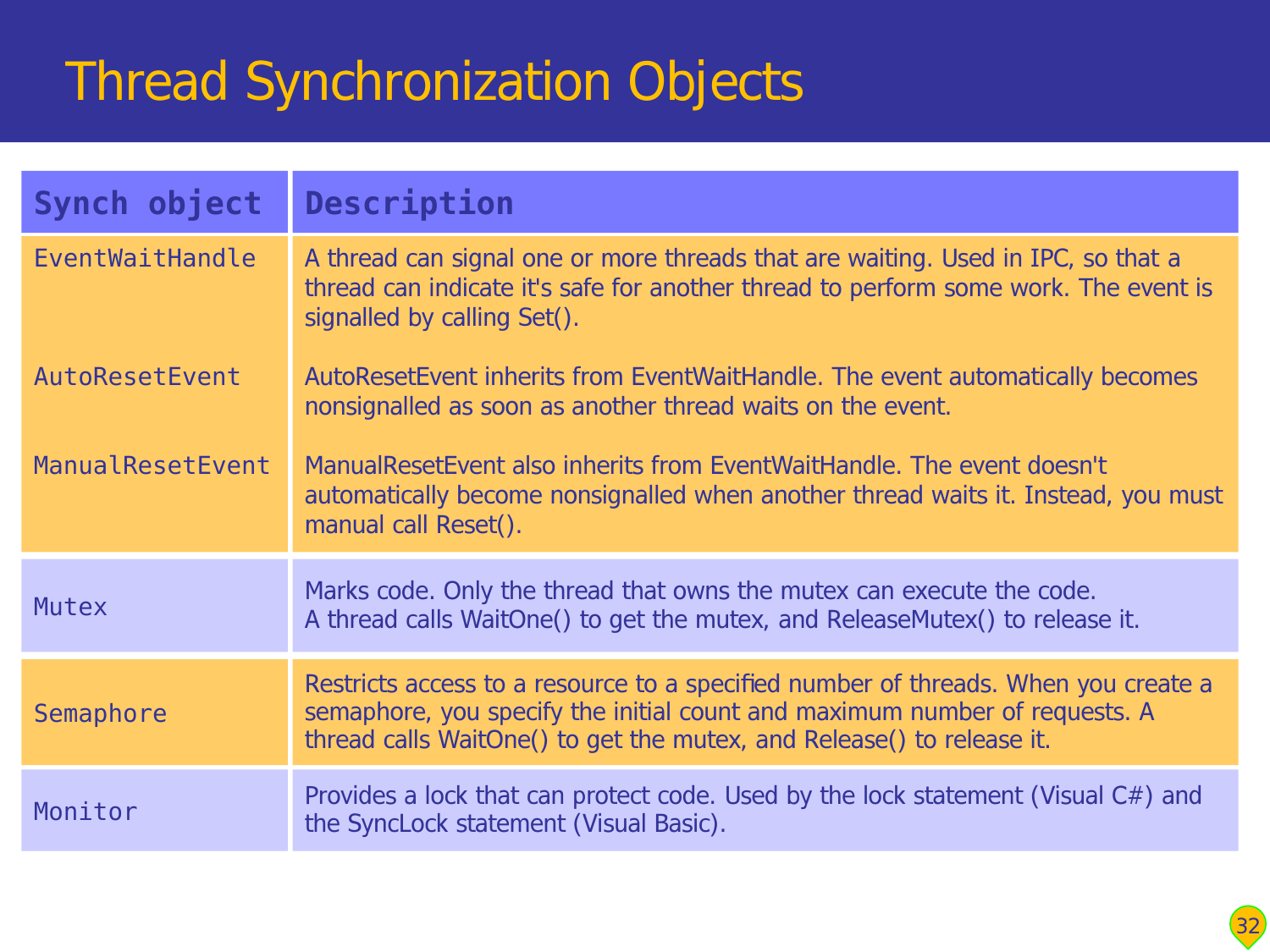

# Thread Synchronization Objects
Synch object
Description
EventWaitHandle

AutoResetEvent

ManualResetEvent

A thread can signal one or more threads that are waiting. Used in IPC, so that a thread can indicate it's safe for another thread to perform some work. The event is signalled by calling Set().

AutoResetEvent inherits from EventWaitHandle. The event automatically becomes nonsignalled as soon as another thread waits on the event.

ManualResetEvent also inherits from EventWaitHandle. The event doesn't automatically become nonsignalled when another thread waits it. Instead, you must manual call Reset().
Mutex
Marks code. Only the thread that owns the mutex can execute the code.
A thread calls WaitOne() to get the mutex, and ReleaseMutex() to release it.
Semaphore
Restricts access to a resource to a specified number of threads. When you create a semaphore, you specify the initial count and maximum number of requests. A thread calls WaitOne() to get the mutex, and Release() to release it.
Monitor
Provides a lock that can protect code. Used by the lock statement (Visual C#) and the SyncLock statement (Visual Basic).
32